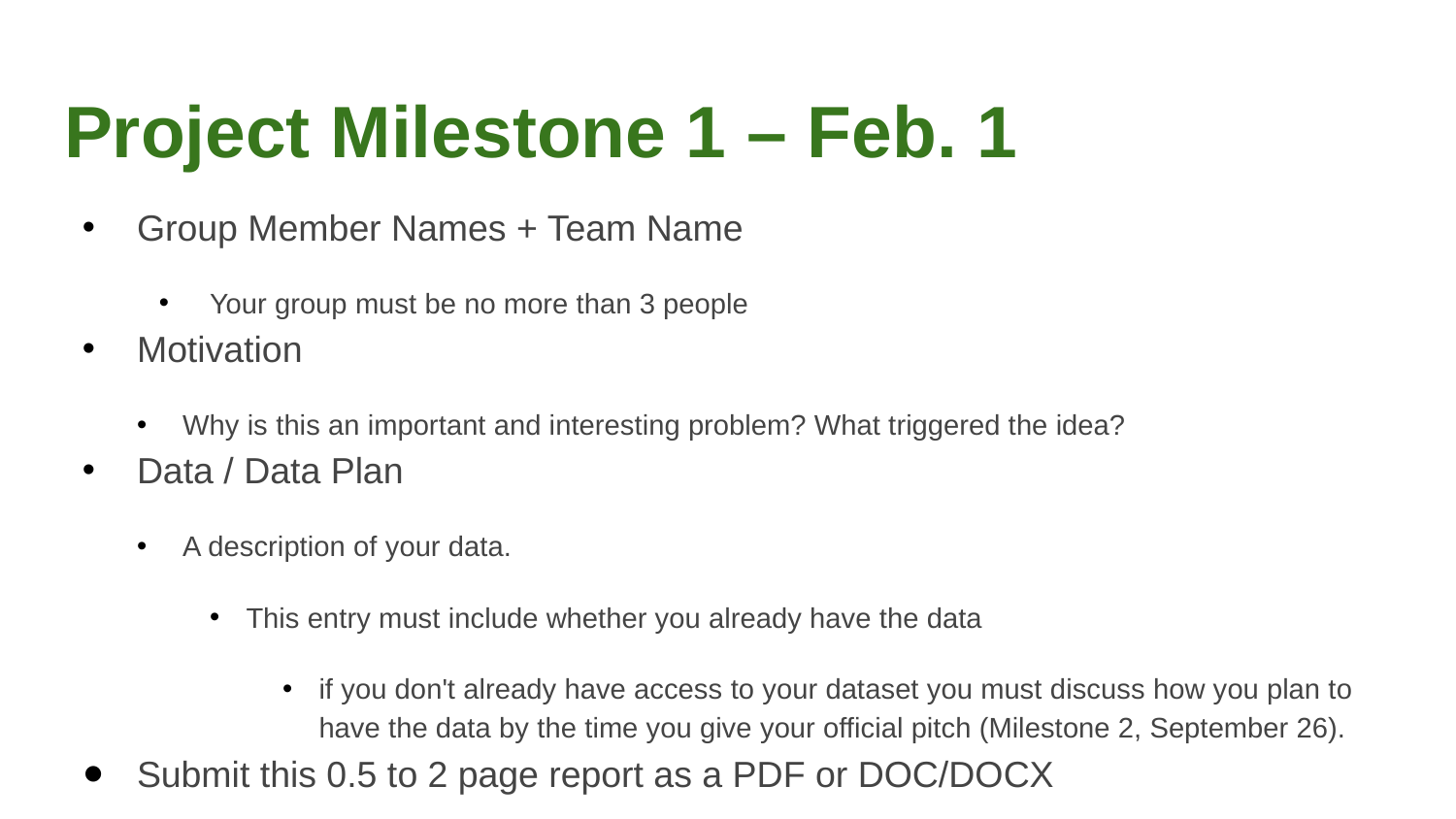

# Project Milestone 1 – Feb. 1
Group Member Names + Team Name
Your group must be no more than 3 people
Motivation
Why is this an important and interesting problem? What triggered the idea?
Data / Data Plan
A description of your data.
This entry must include whether you already have the data
if you don't already have access to your dataset you must discuss how you plan to have the data by the time you give your official pitch (Milestone 2, September 26).
Submit this 0.5 to 2 page report as a PDF or DOC/DOCX